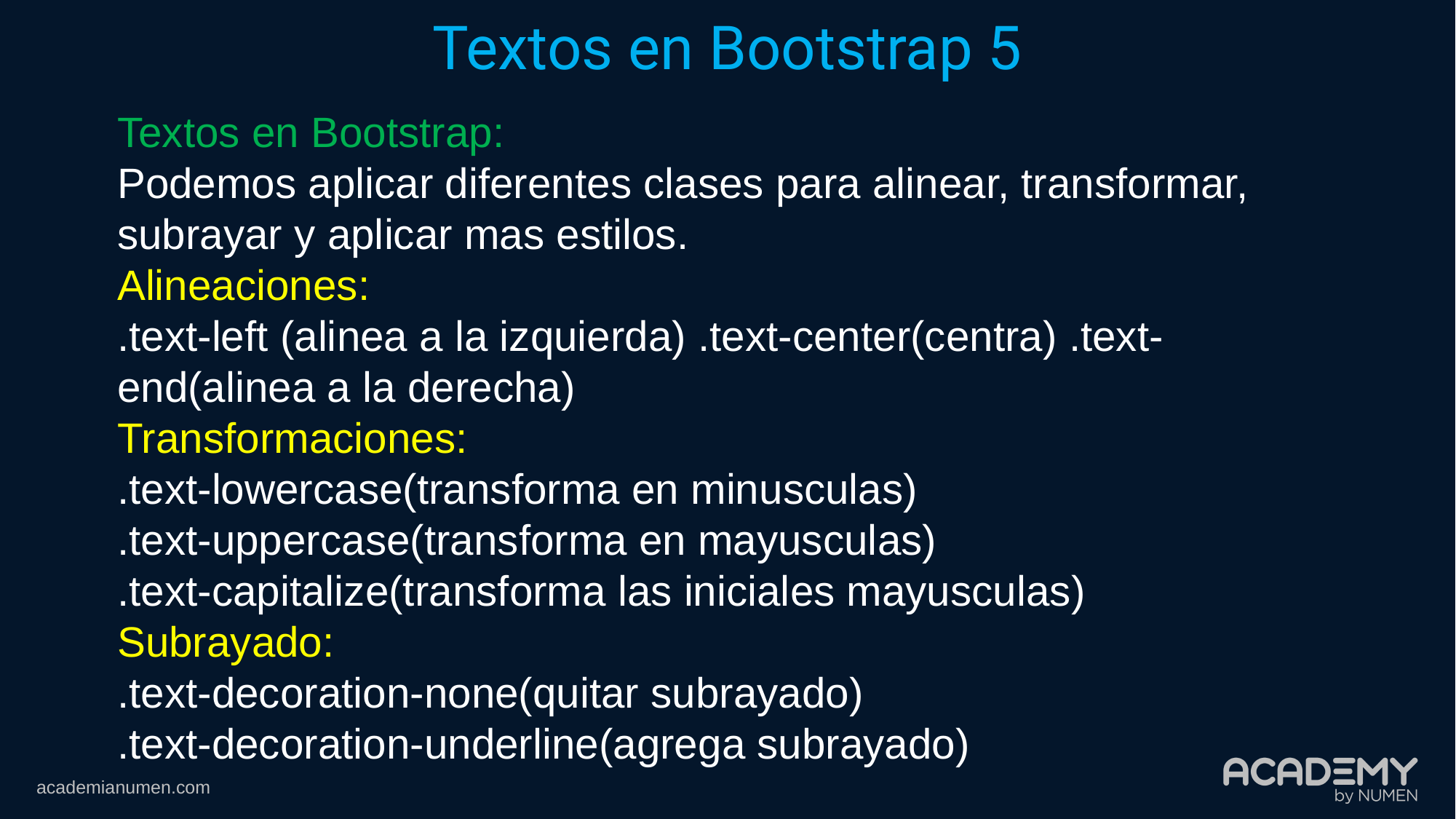

Textos en Bootstrap 5
Textos en Bootstrap:
Podemos aplicar diferentes clases para alinear, transformar, subrayar y aplicar mas estilos.
Alineaciones:
.text-left (alinea a la izquierda) .text-center(centra) .text-end(alinea a la derecha)
Transformaciones:
.text-lowercase(transforma en minusculas)
.text-uppercase(transforma en mayusculas)
.text-capitalize(transforma las iniciales mayusculas)
Subrayado:
.text-decoration-none(quitar subrayado)
.text-decoration-underline(agrega subrayado)